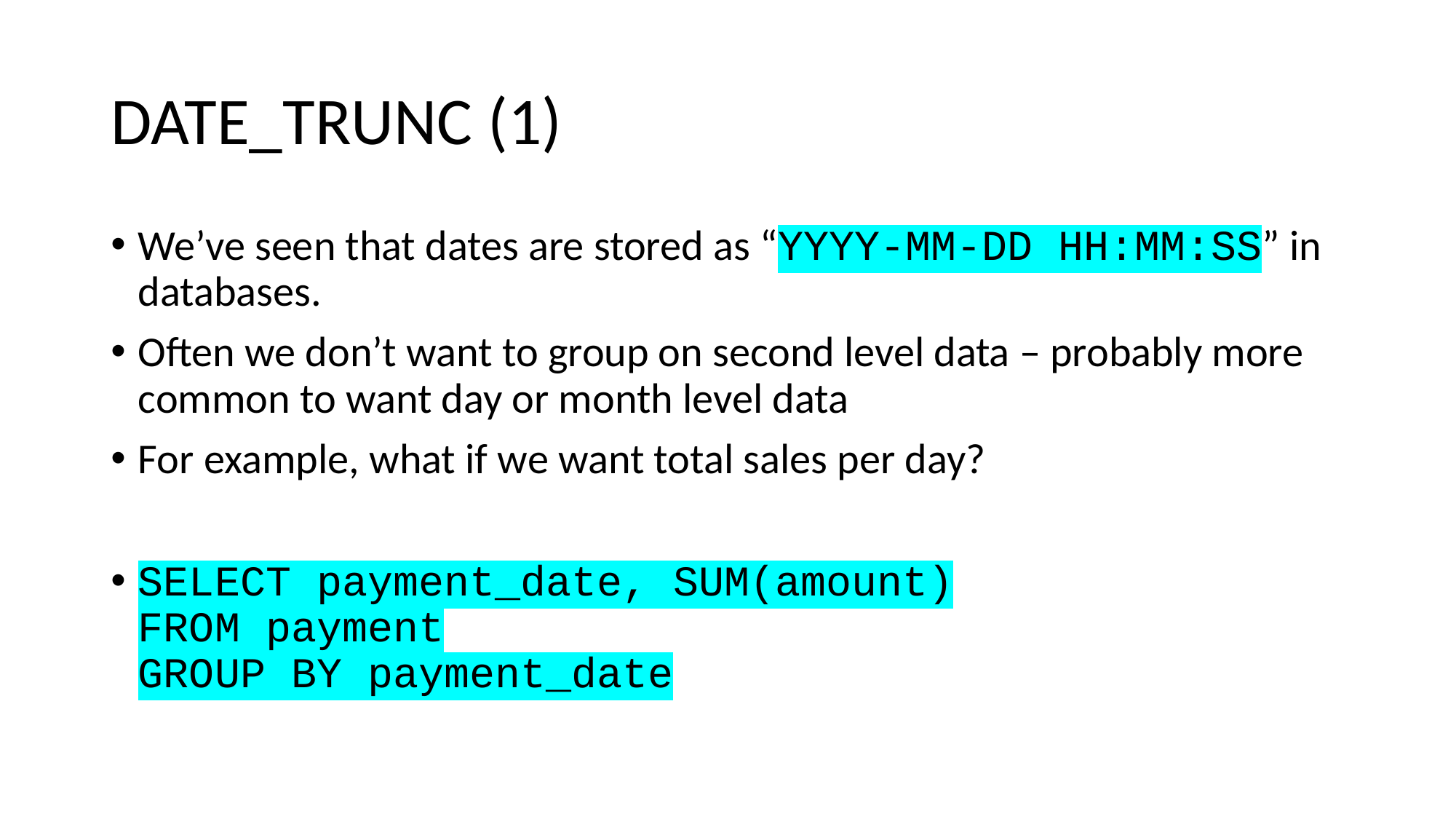

# DATE_TRUNC (1)
We’ve seen that dates are stored as “YYYY-MM-DD HH:MM:SS” in databases.
Often we don’t want to group on second level data – probably more common to want day or month level data
For example, what if we want total sales per day?

SELECT payment_date, SUM(amount)
FROM payment
GROUP BY payment_date